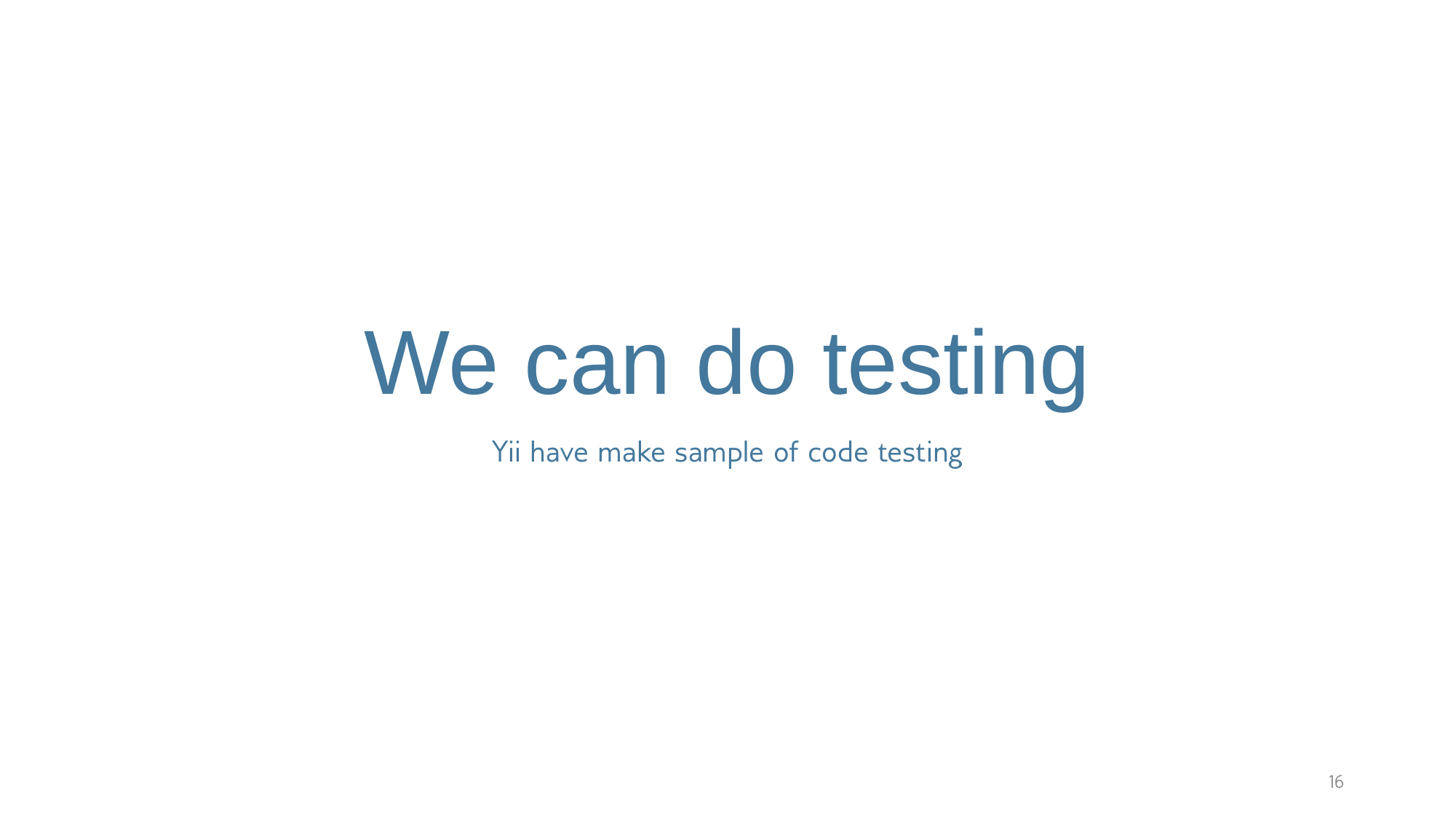

# We can do testing
Yii have make sample of code testing
16